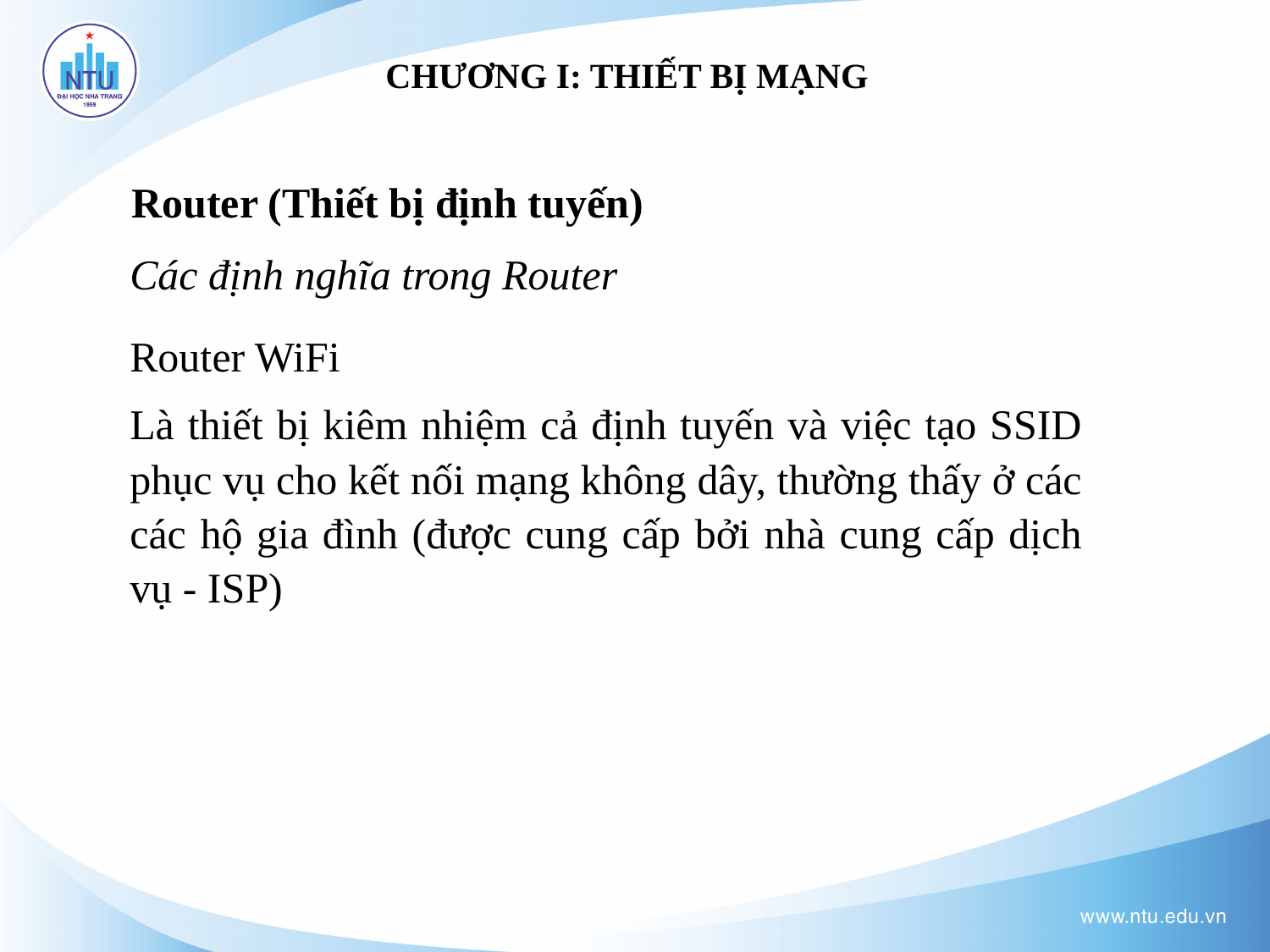

# CHƯƠNG I: THIẾT BỊ MẠNG
Router (Thiết bị định tuyến)
Các định nghĩa trong Router
Router WiFi
Là thiết bị kiêm nhiệm cả định tuyến và việc tạo SSID phục vụ cho kết nối mạng không dây, thường thấy ở các các hộ gia đình (được cung cấp bởi nhà cung cấp dịch vụ - ISP)